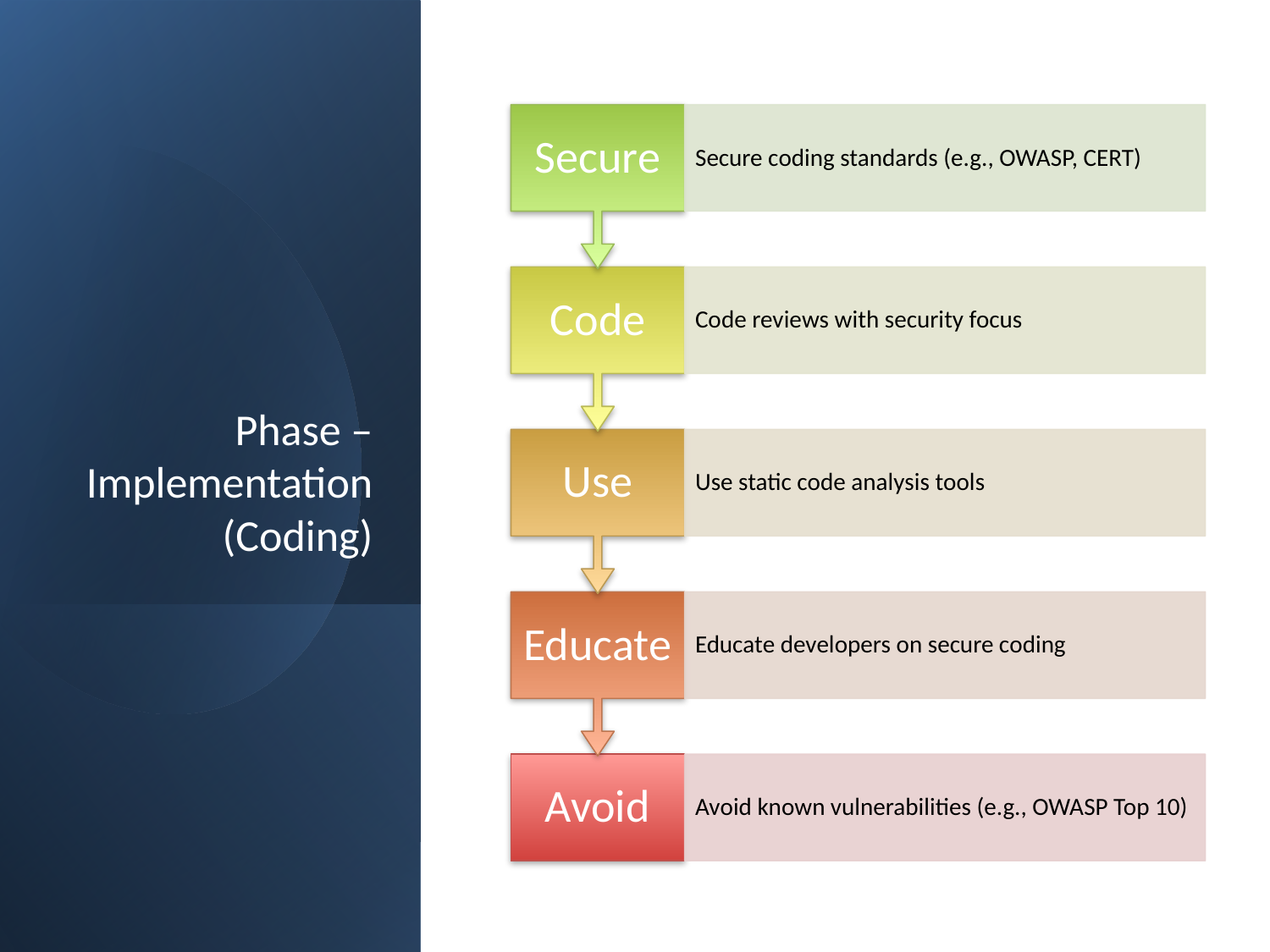

Secure

Secure coding standards (e.g., OWASP, CERT)

Code

Code reviews with security focus

Use

Use static code analysis tools

Educate

Educate developers on secure coding

Avoid

Avoid known vulnerabilities (e.g., OWASP Top 10)

# Phase – Implementation (Coding)